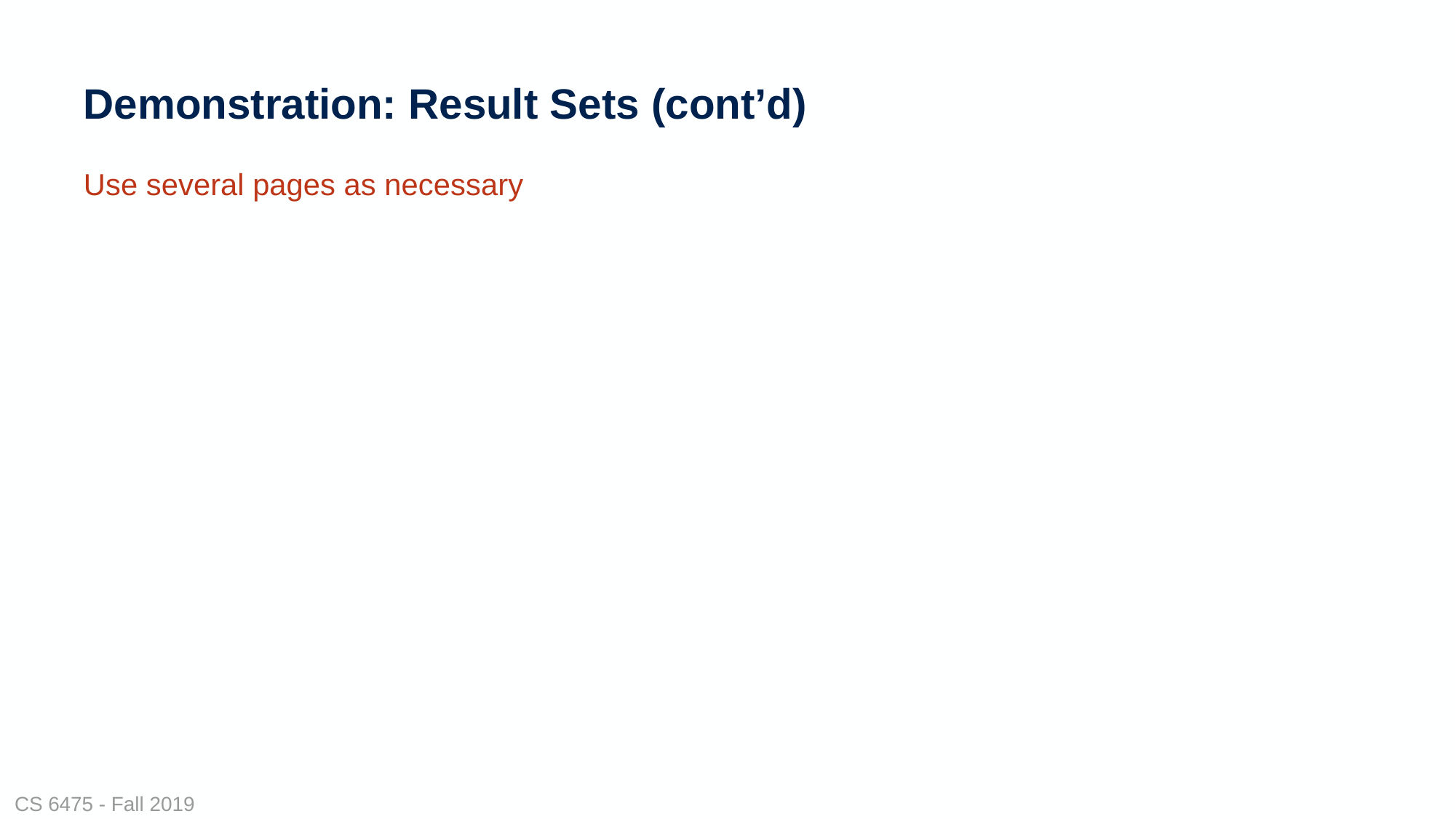

# Demonstration: Result Sets (cont’d)
Use several pages as necessary